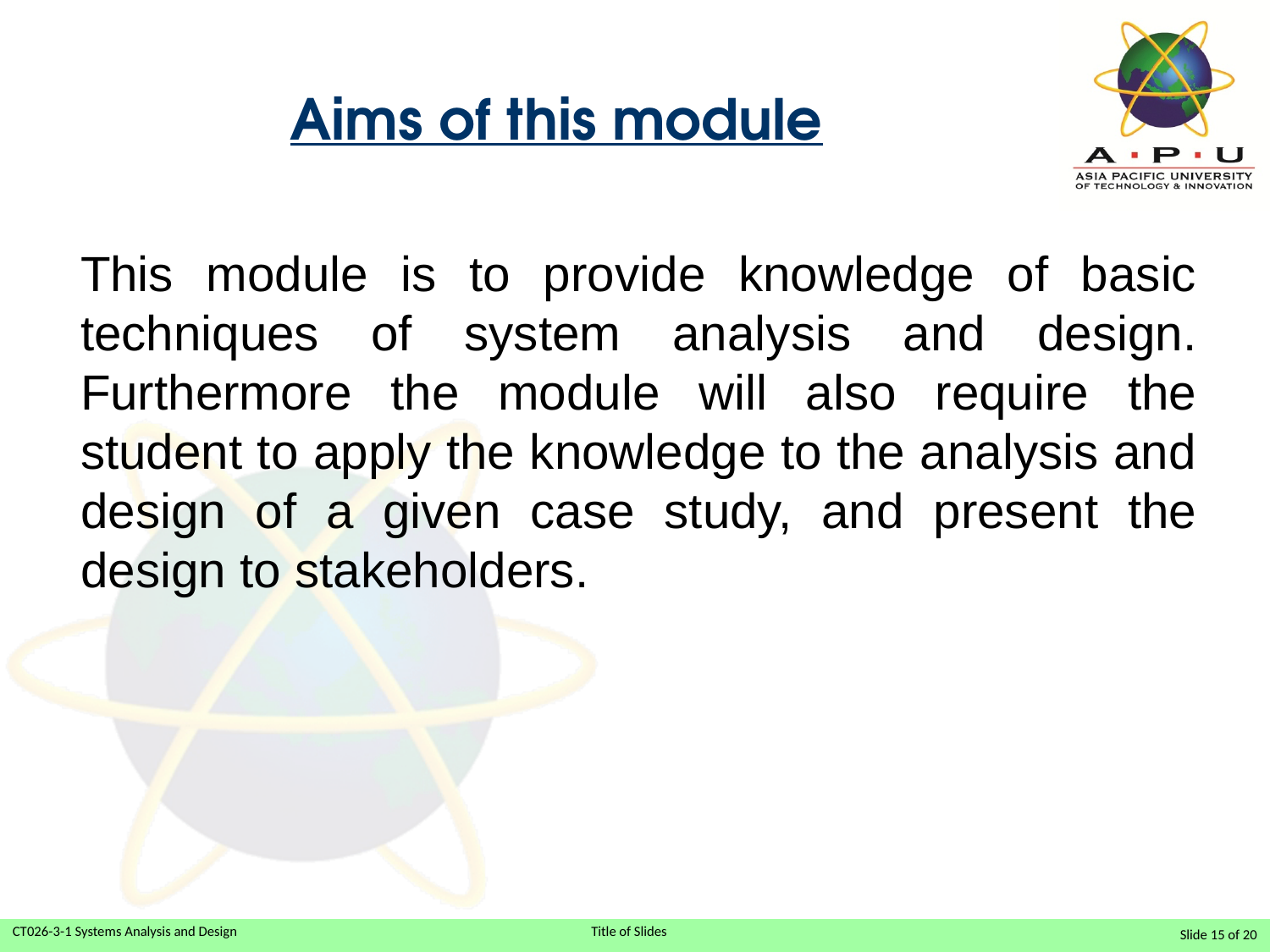

# Aims of this module
This module is to provide knowledge of basic techniques of system analysis and design. Furthermore the module will also require the student to apply the knowledge to the analysis and design of a given case study, and present the design to stakeholders.
Slide 15 of 20